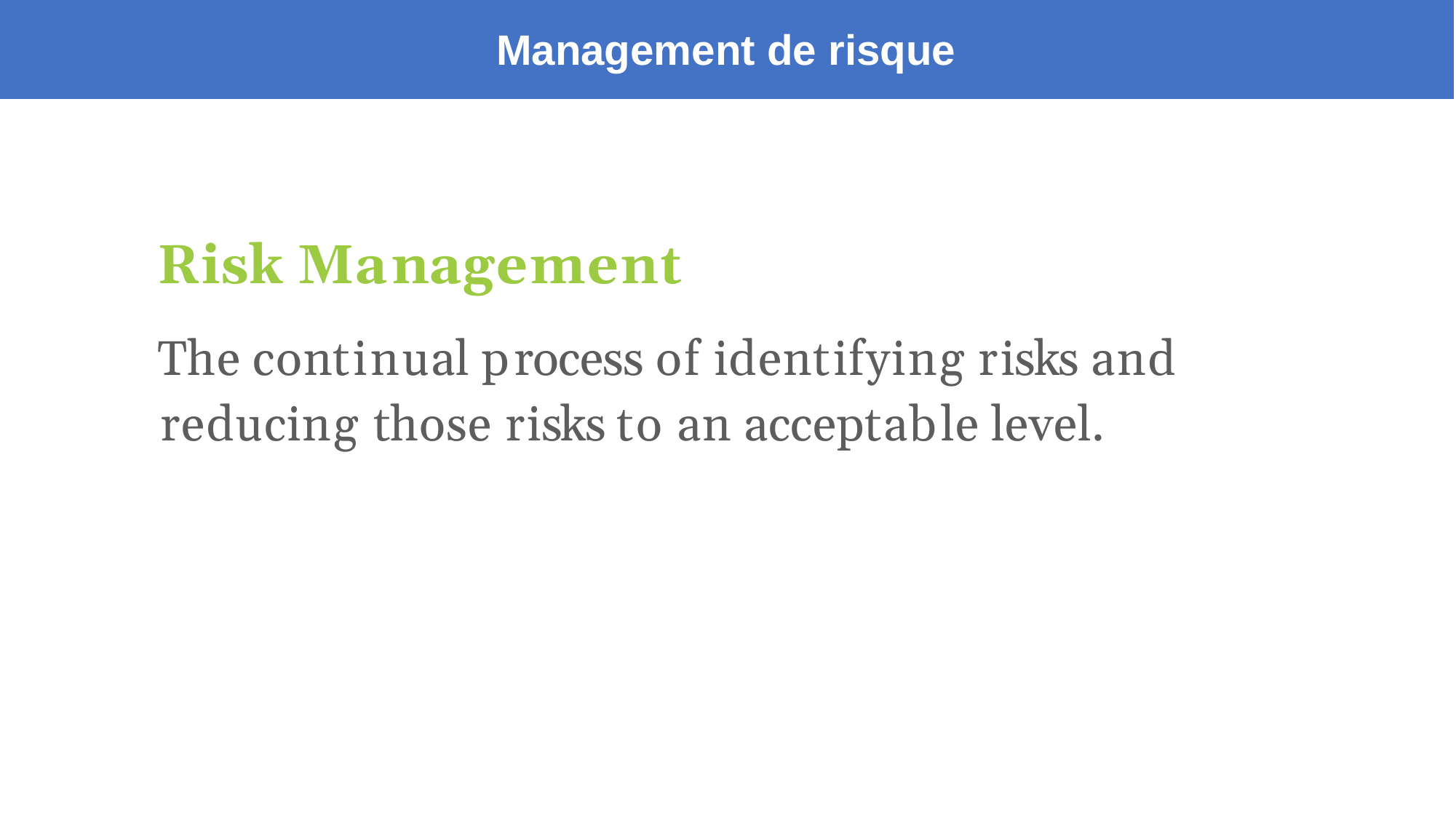

Management de risque
Risk Management
The continual process of identifying risks and reducing those risks to an acceptable level.